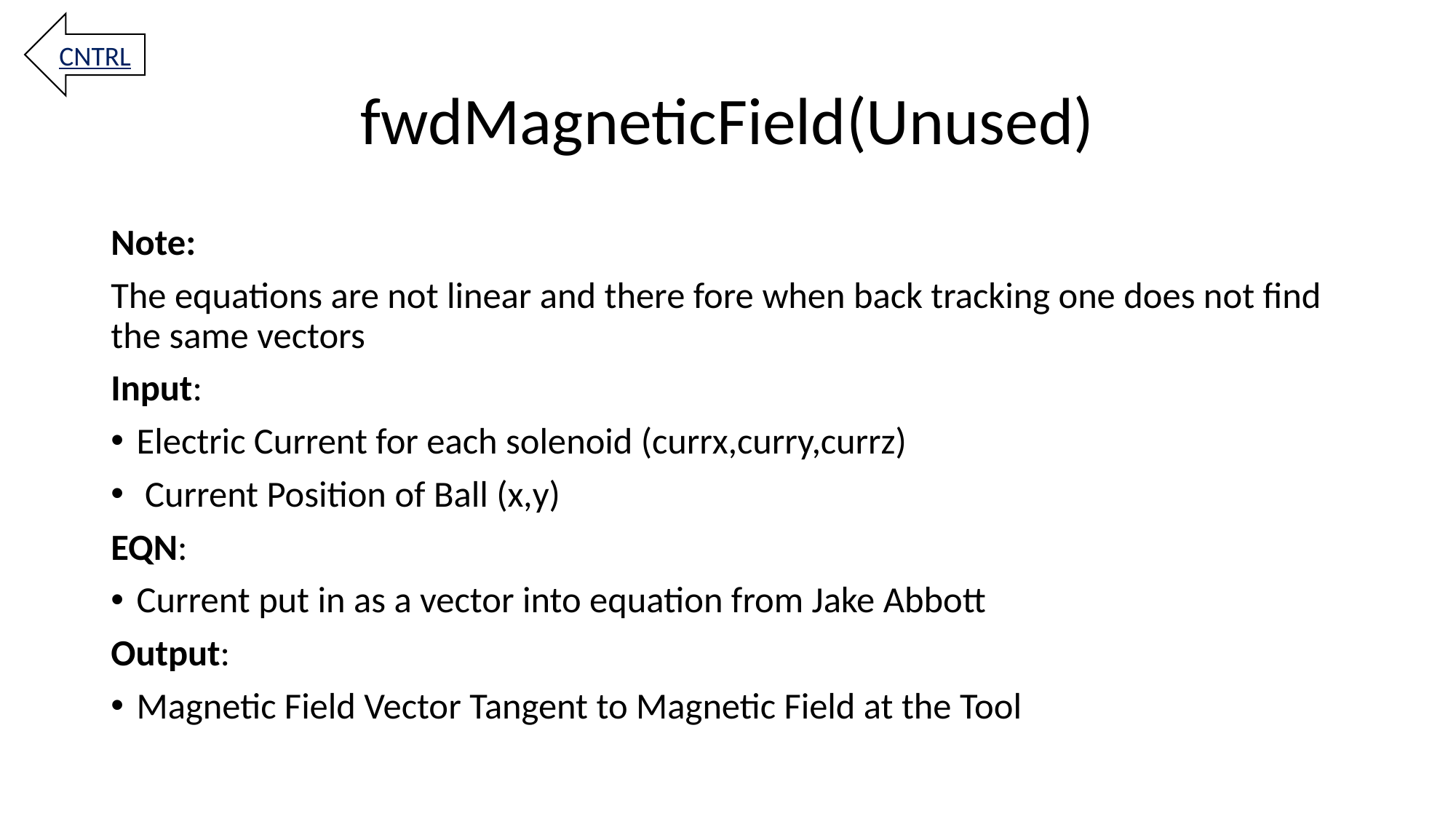

CNTRL
# fwdMagneticField(Unused)
Note:
The equations are not linear and there fore when back tracking one does not find the same vectors
Input:
Electric Current for each solenoid (currx,curry,currz)
 Current Position of Ball (x,y)
EQN:
Current put in as a vector into equation from Jake Abbott
Output:
Magnetic Field Vector Tangent to Magnetic Field at the Tool